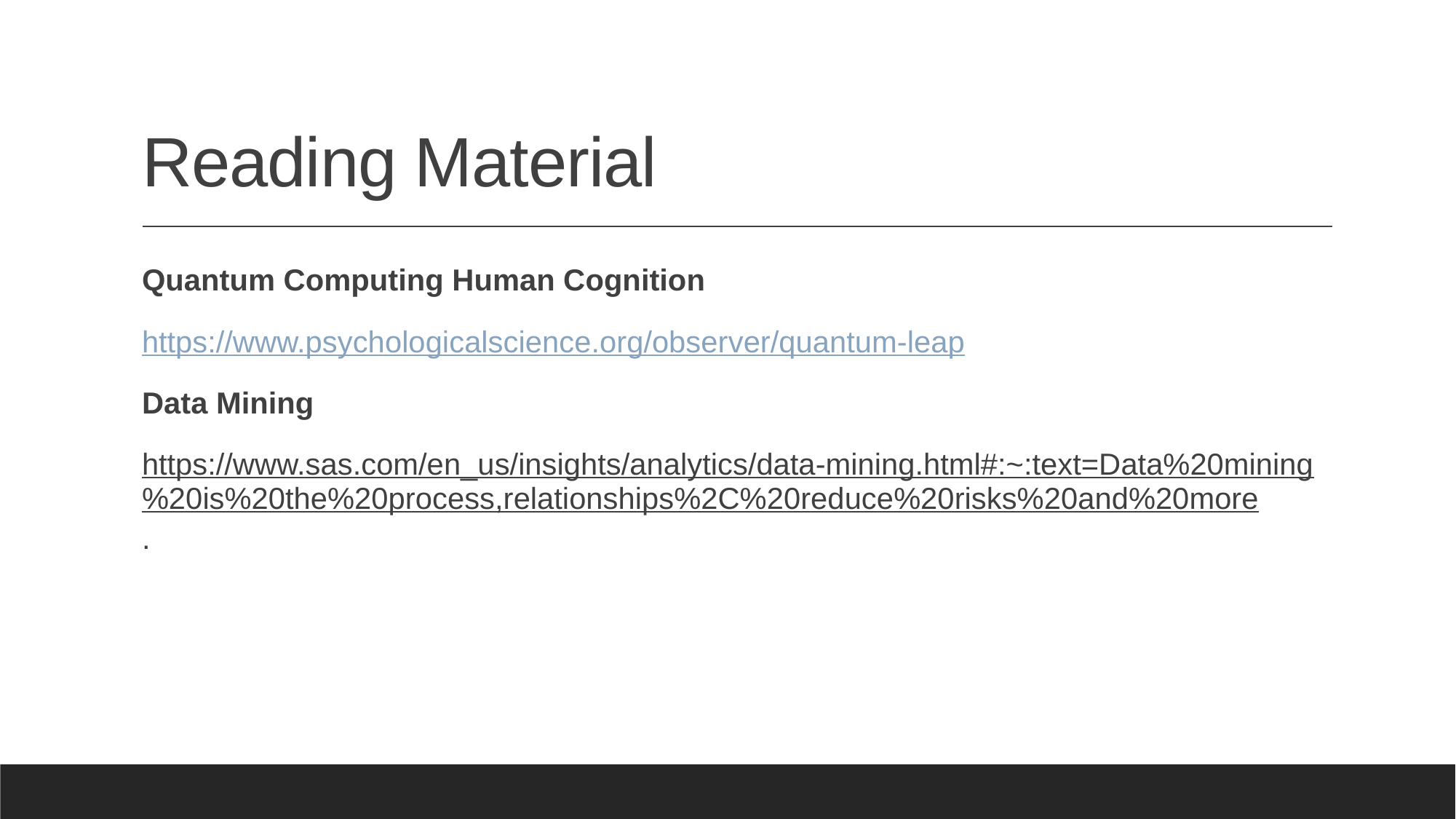

# Reading Material
Quantum Computing Human Cognition
https://www.psychologicalscience.org/observer/quantum-leap
Data Mining
https://www.sas.com/en_us/insights/analytics/data-mining.html#:~:text=Data%20mining%20is%20the%20process,relationships%2C%20reduce%20risks%20and%20more.